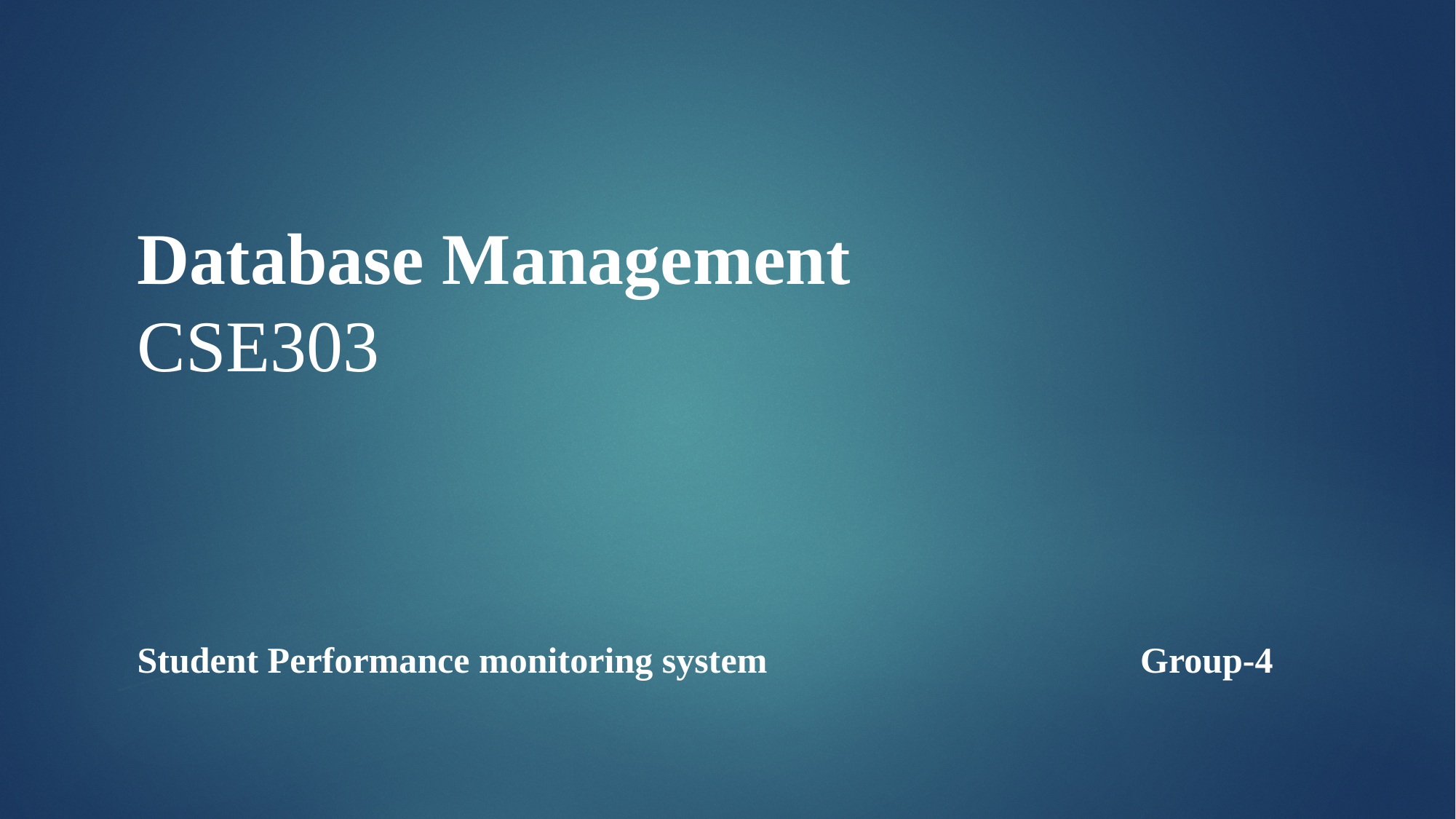

1
# Database Management CSE303
Student Performance monitoring system                                         Group-4